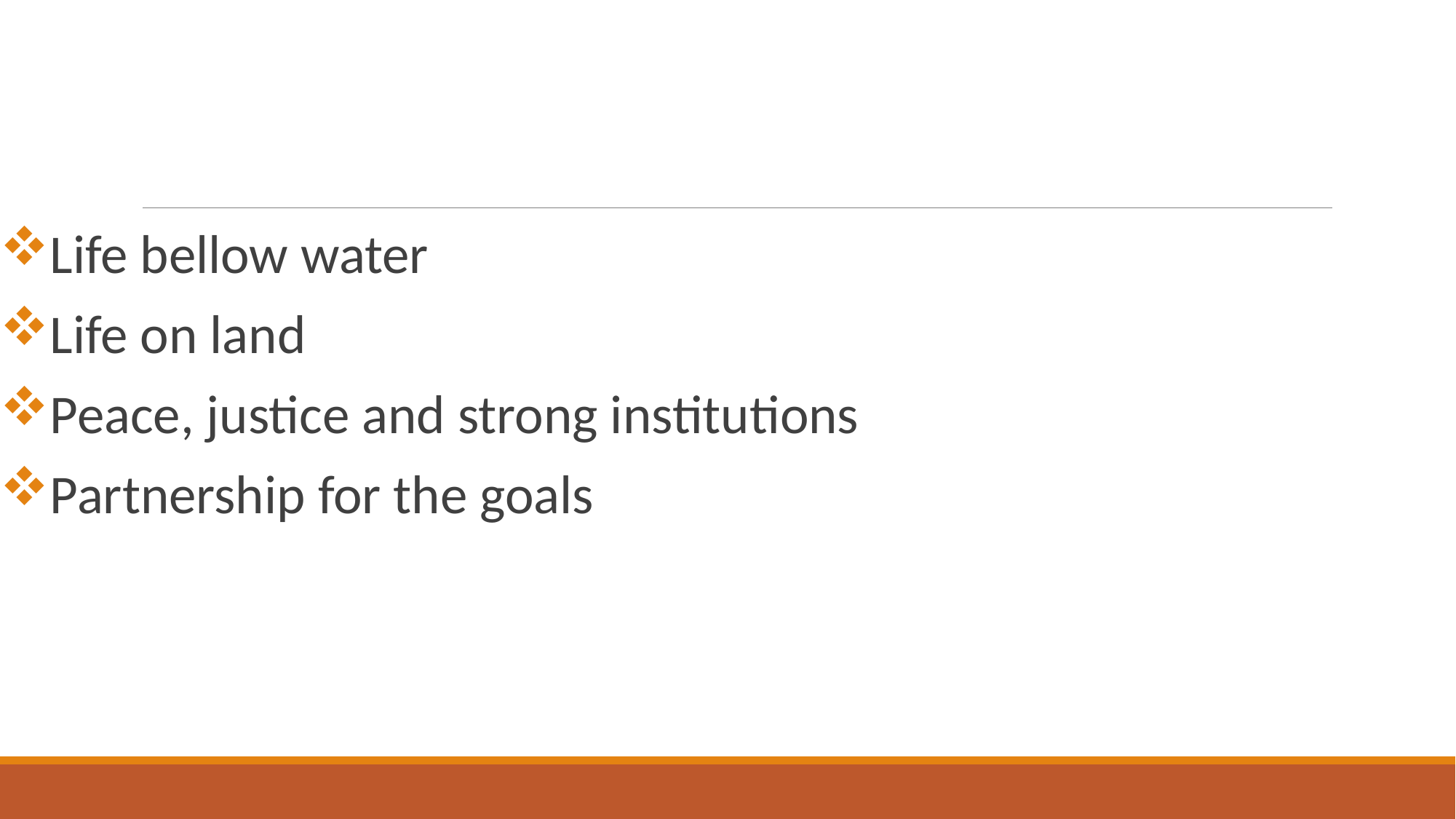

#
Life bellow water
Life on land
Peace, justice and strong institutions
Partnership for the goals